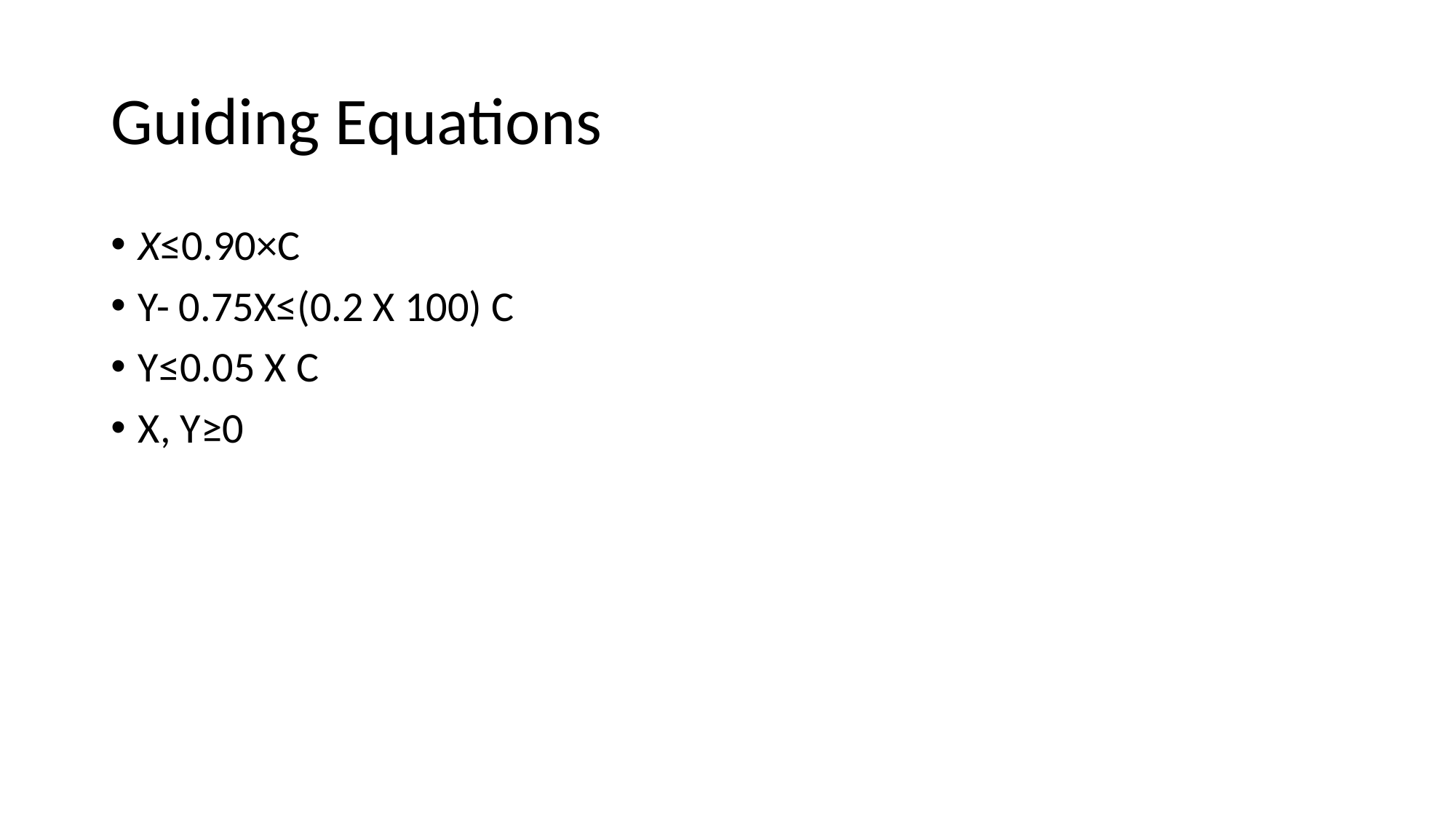

# Guiding Equations
X​≤0.90×C
Y- 0.75X≤(0.2 X 100) C
Y≤0.05 X C
X, Y≥0